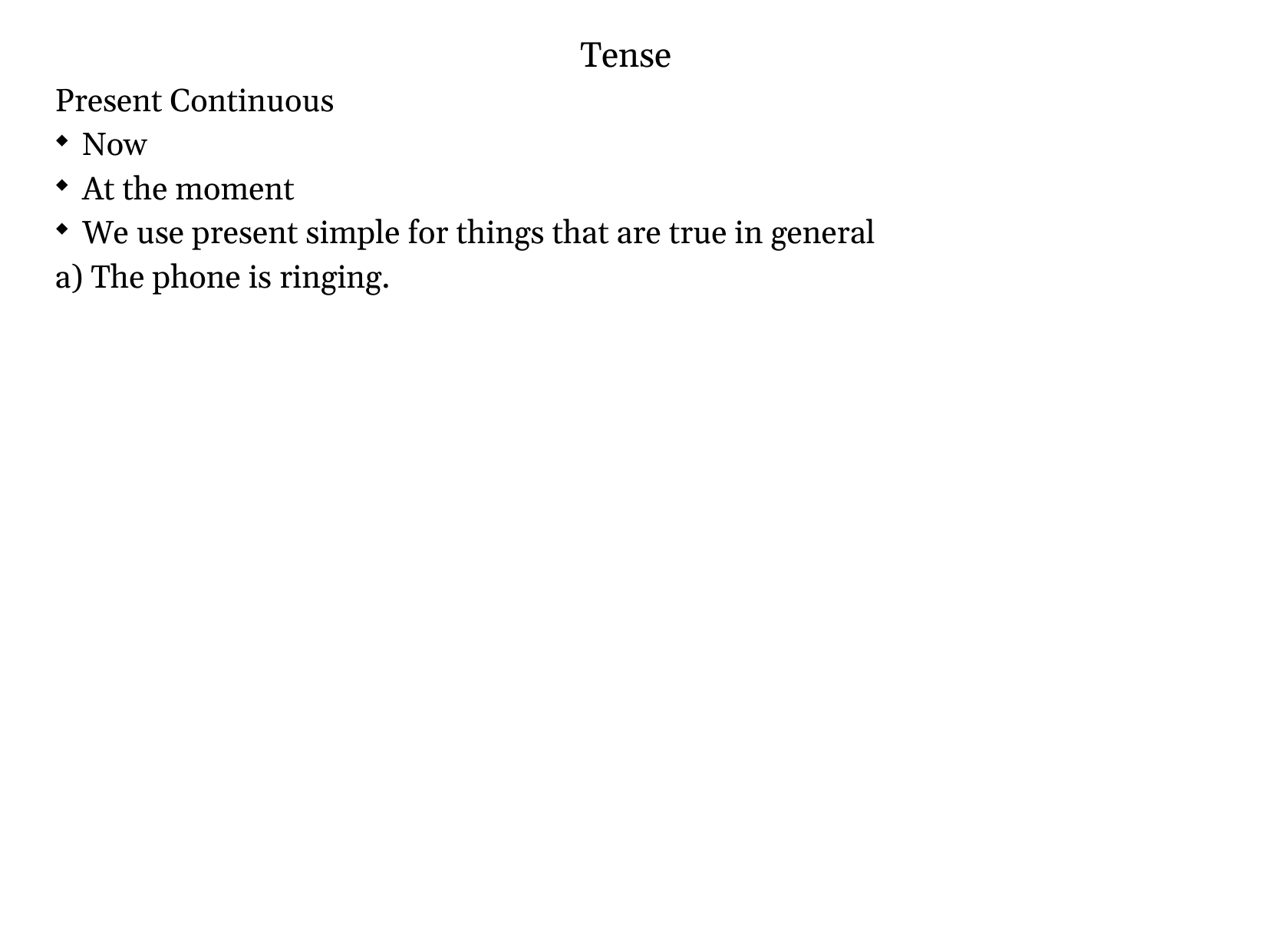

Tense
Present Continuous
Now
At the moment
We use present simple for things that are true in general
 The phone is ringing.